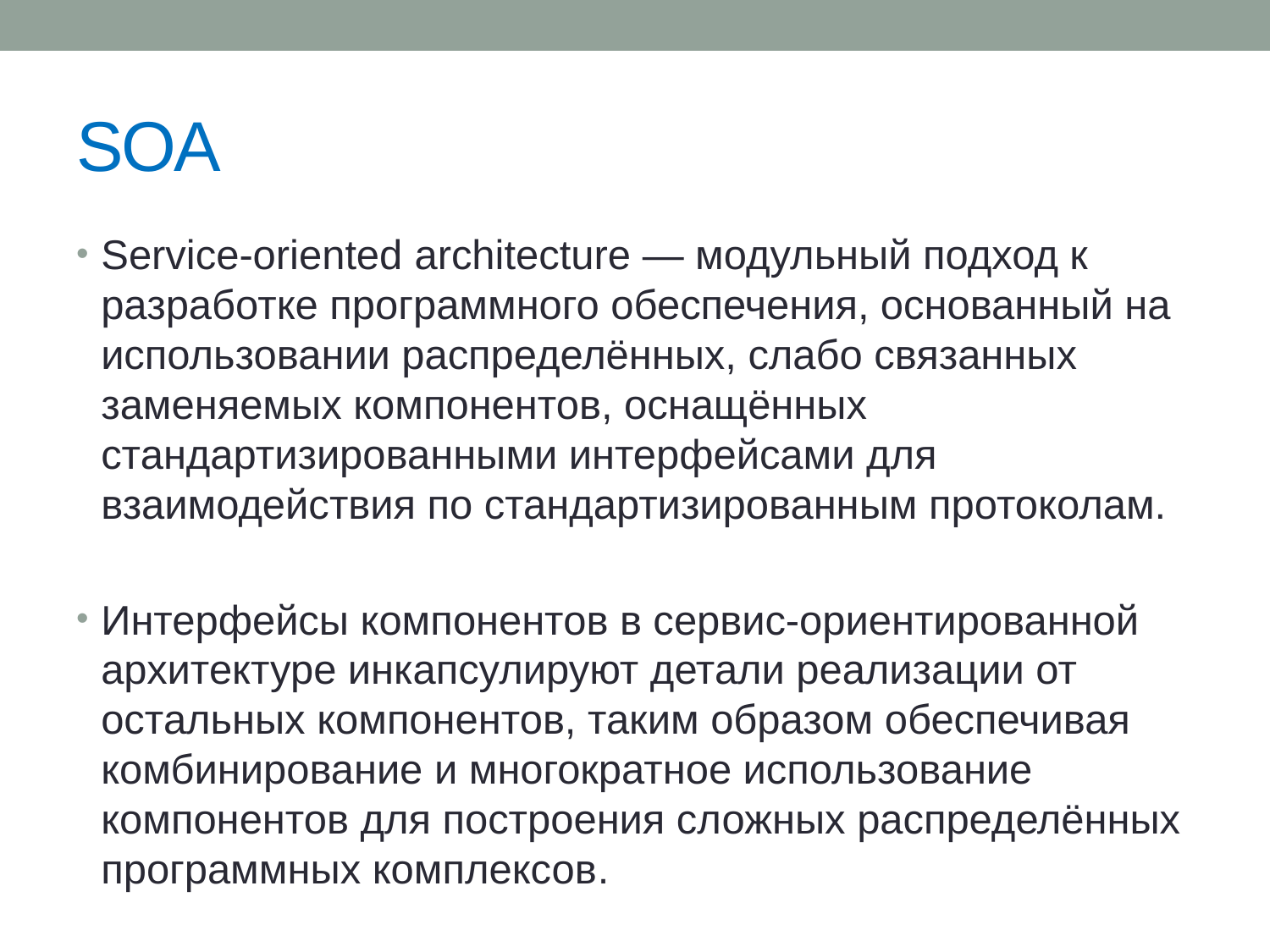

# SOA
Service-oriented architecture — модульный подход к разработке программного обеспечения, основанный на использовании распределённых, слабо связанных заменяемых компонентов, оснащённых стандартизированными интерфейсами для взаимодействия по стандартизированным протоколам.

Интерфейсы компонентов в сервис-ориентированной архитектуре инкапсулируют детали реализации от остальных компонентов, таким образом обеспечивая комбинирование и многократное использование компонентов для построения сложных распределённых программных комплексов.